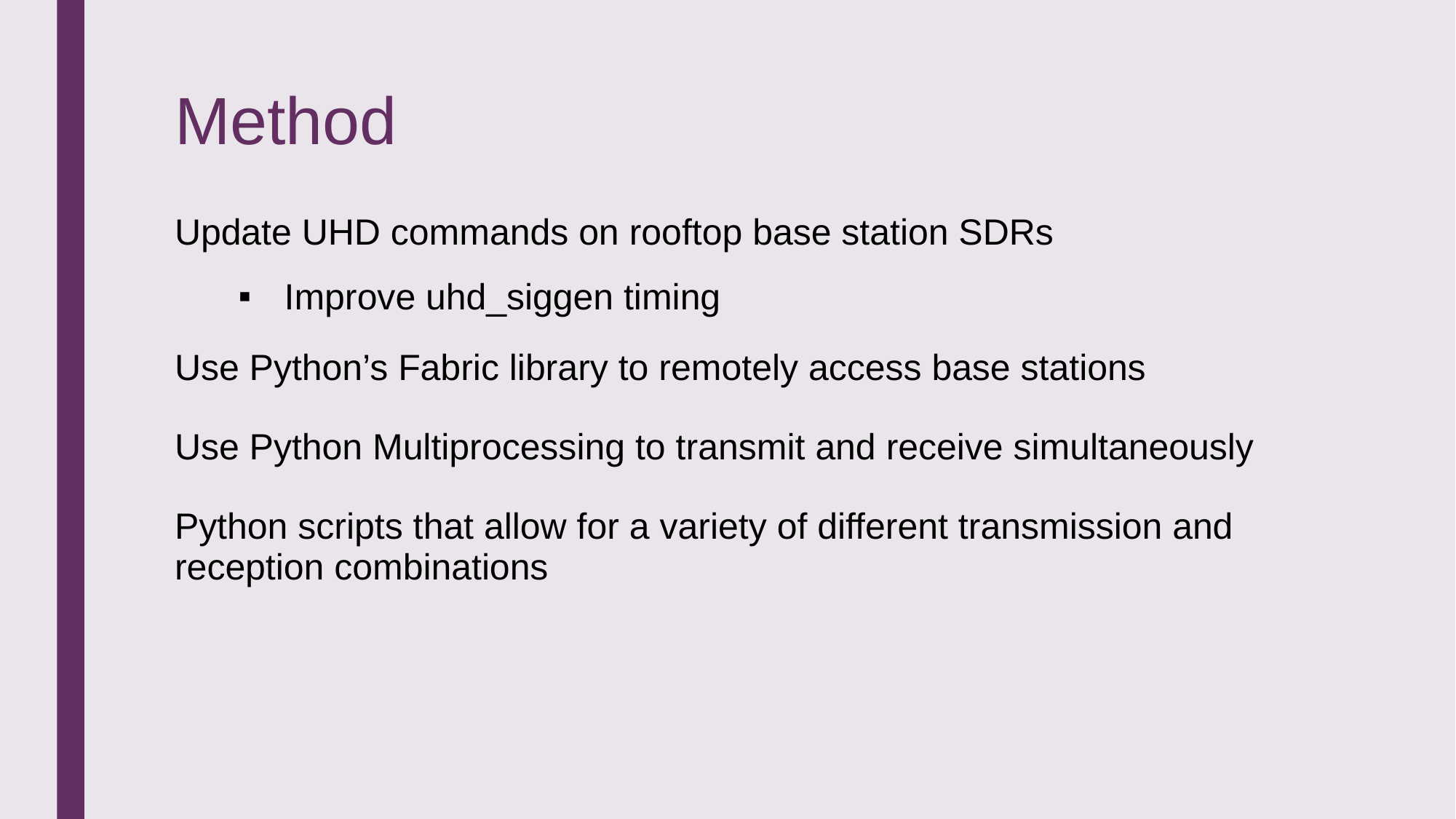

# Method
Update UHD commands on rooftop base station SDRs
Improve uhd_siggen timing
Use Python’s Fabric library to remotely access base stations
Use Python Multiprocessing to transmit and receive simultaneously
Python scripts that allow for a variety of different transmission and reception combinations